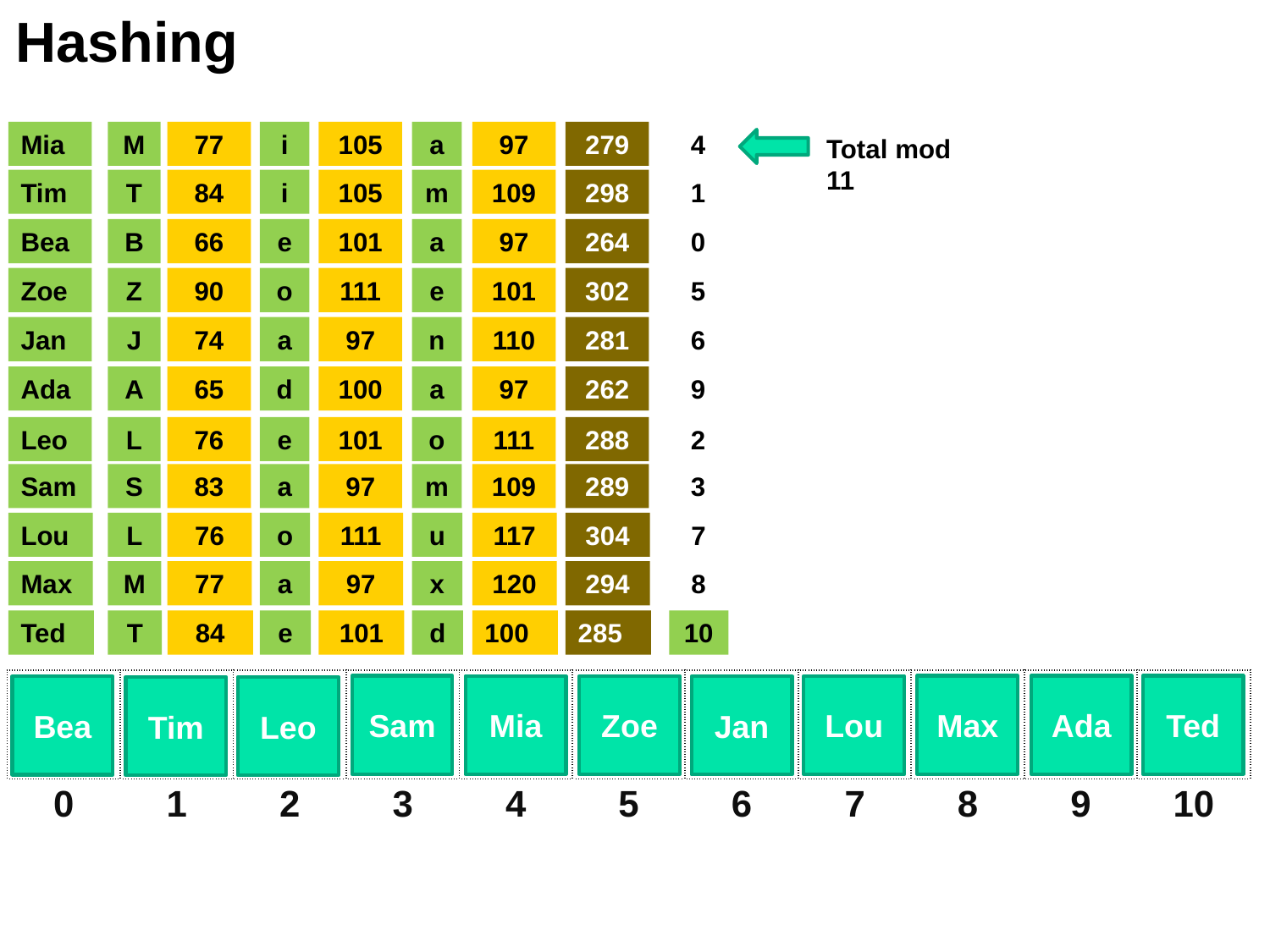

Hashing
Mia
M
77
i
105
a
97
279
4
Total mod 11

Tim
T
84
i
105
m
109
298
1
Bea
B
66
e
101
a
97
264
0
Zoe
Z
90
o
111
e
101
302
5
Jan
J
74
a
97
n
110
281
6
Ada
A
65
d
100
a
97
262
9
Leo
L
76
e
101
o
111
288
2
Sam
S
83
a
97
m
109
289
3
Lou
L
76
o
111
u
117
304
7
Max
M
77
a
97
x
120
294
8
Ted
T
84
e
101
d
100
285
10
|  |  |  |  |  |  |  |  |  |  |  |
| --- | --- | --- | --- | --- | --- | --- | --- | --- | --- | --- |
| 0 | 1 | 2 | 3 | 4 | 5 | 6 | 7 | 8 | 9 | 10 |
Sam
Max
Ada
Ted
Mia
Zoe
Lou
Jan
Bea
Tim
Leo